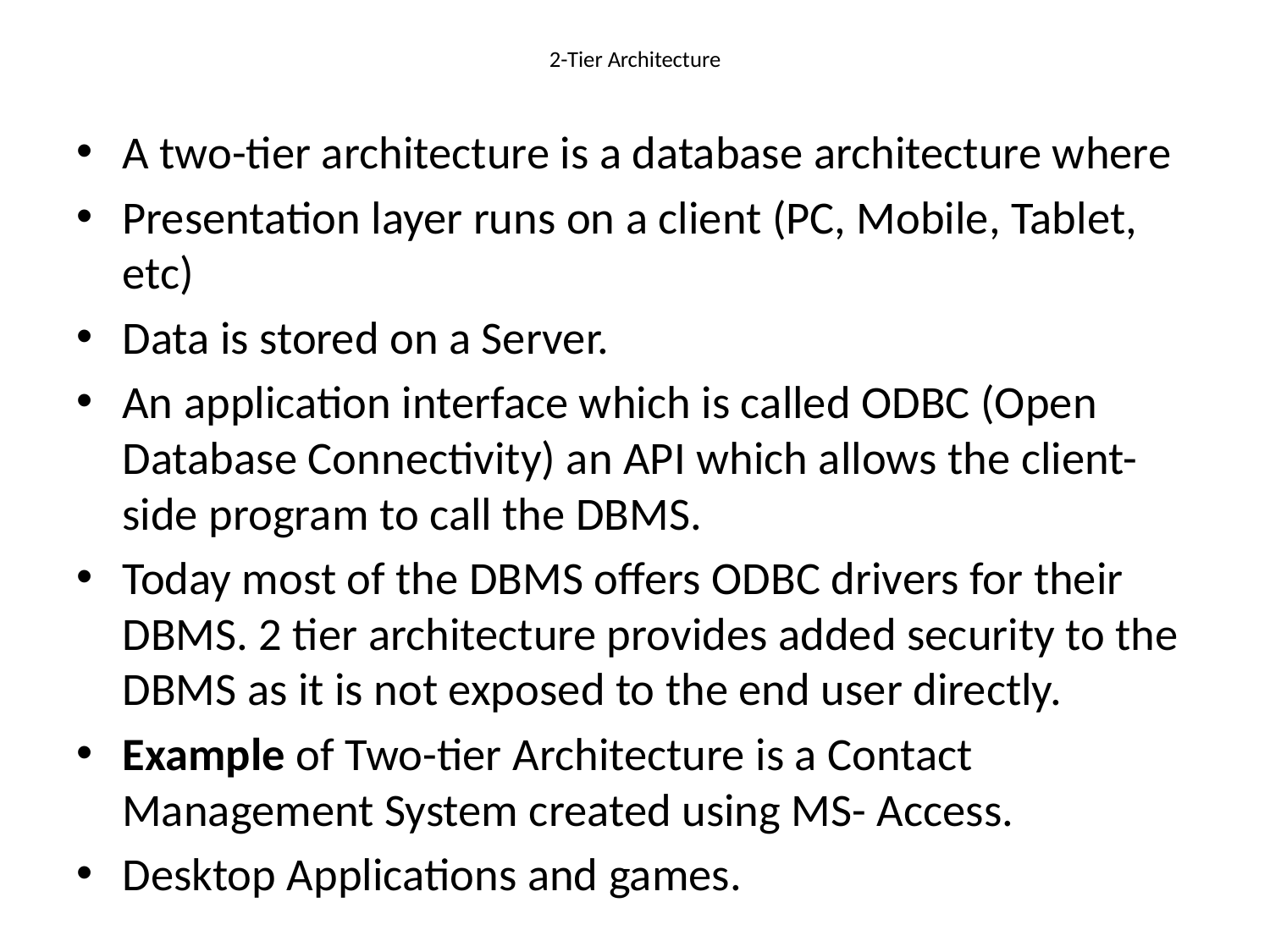

# 2-Tier Architecture
A two-tier architecture is a database architecture where
Presentation layer runs on a client (PC, Mobile, Tablet, etc)
Data is stored on a Server.
An application interface which is called ODBC (Open Database Connectivity) an API which allows the client-side program to call the DBMS.
Today most of the DBMS offers ODBC drivers for their DBMS. 2 tier architecture provides added security to the DBMS as it is not exposed to the end user directly.
Example of Two-tier Architecture is a Contact Management System created using MS- Access.
Desktop Applications and games.